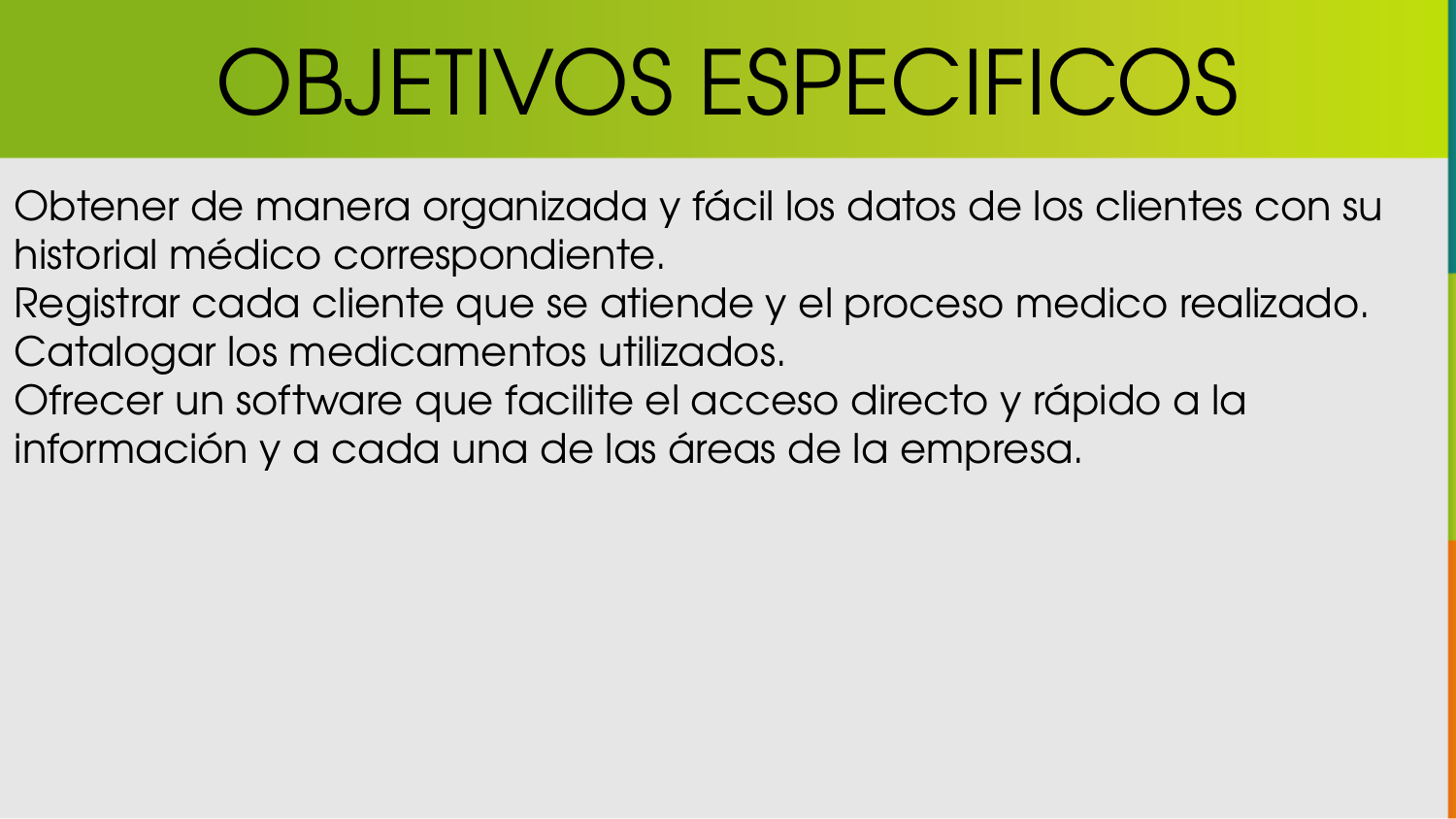

OBJETIVOS ESPECIFICOS
Obtener de manera organizada y fácil los datos de los clientes con su historial médico correspondiente.
Registrar cada cliente que se atiende y el proceso medico realizado.
Catalogar los medicamentos utilizados.
Ofrecer un software que facilite el acceso directo y rápido a la información y a cada una de las áreas de la empresa.